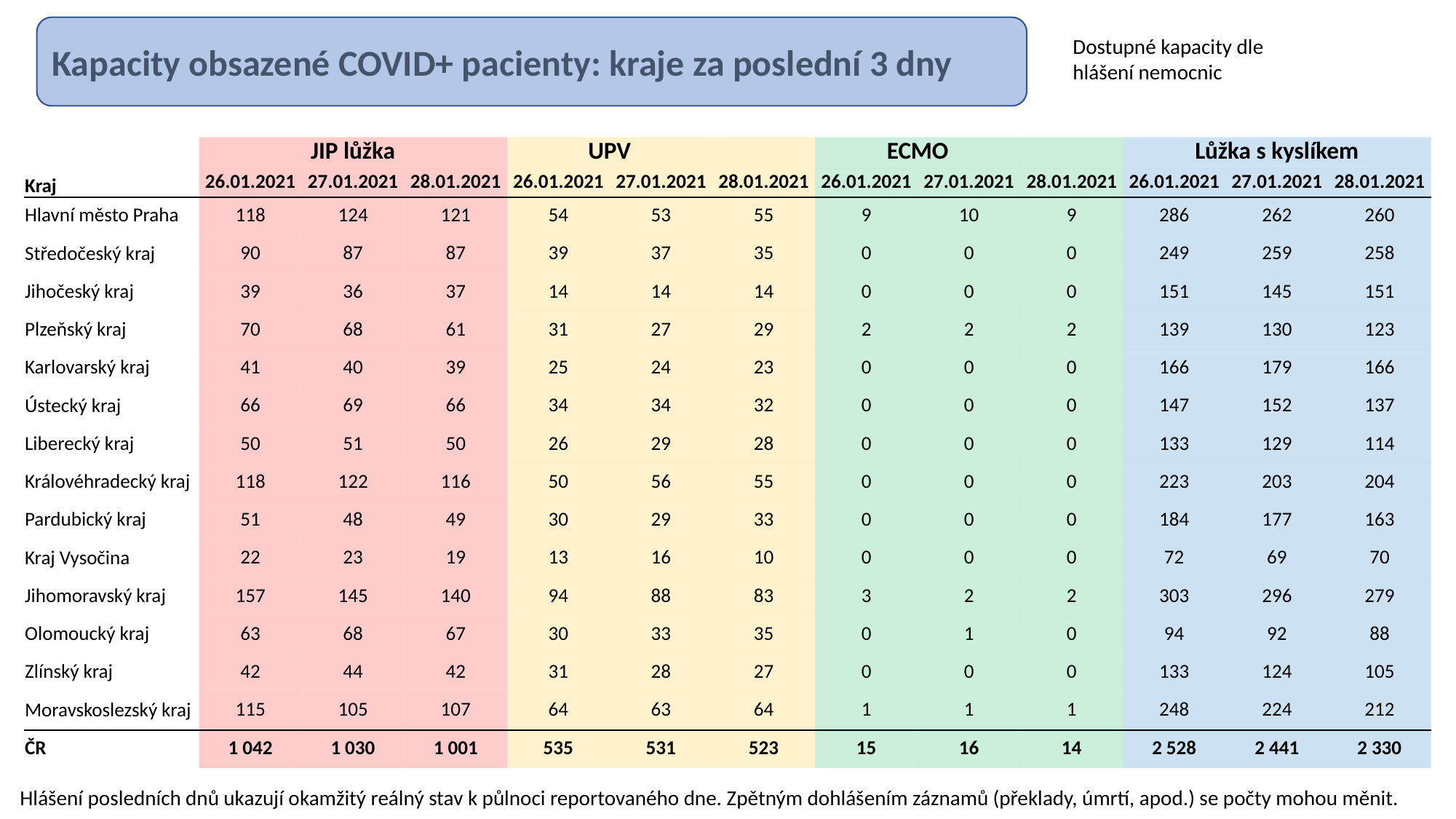

Kapacity obsazené COVID+ pacienty: kraje za poslední 3 dny
Dostupné kapacity dle hlášení nemocnic
|  | JIP lůžka |  |  | UPV |  |  | ECMO |  |  | Lůžka s kyslíkem |  |  |
| --- | --- | --- | --- | --- | --- | --- | --- | --- | --- | --- | --- | --- |
| Kraj | 26.01.2021 | 27.01.2021 | 28.01.2021 | 26.01.2021 | 27.01.2021 | 28.01.2021 | 26.01.2021 | 27.01.2021 | 28.01.2021 | 26.01.2021 | 27.01.2021 | 28.01.2021 |
| Hlavní město Praha | 118 | 124 | 121 | 54 | 53 | 55 | 9 | 10 | 9 | 286 | 262 | 260 |
| Středočeský kraj | 90 | 87 | 87 | 39 | 37 | 35 | 0 | 0 | 0 | 249 | 259 | 258 |
| Jihočeský kraj | 39 | 36 | 37 | 14 | 14 | 14 | 0 | 0 | 0 | 151 | 145 | 151 |
| Plzeňský kraj | 70 | 68 | 61 | 31 | 27 | 29 | 2 | 2 | 2 | 139 | 130 | 123 |
| Karlovarský kraj | 41 | 40 | 39 | 25 | 24 | 23 | 0 | 0 | 0 | 166 | 179 | 166 |
| Ústecký kraj | 66 | 69 | 66 | 34 | 34 | 32 | 0 | 0 | 0 | 147 | 152 | 137 |
| Liberecký kraj | 50 | 51 | 50 | 26 | 29 | 28 | 0 | 0 | 0 | 133 | 129 | 114 |
| Královéhradecký kraj | 118 | 122 | 116 | 50 | 56 | 55 | 0 | 0 | 0 | 223 | 203 | 204 |
| Pardubický kraj | 51 | 48 | 49 | 30 | 29 | 33 | 0 | 0 | 0 | 184 | 177 | 163 |
| Kraj Vysočina | 22 | 23 | 19 | 13 | 16 | 10 | 0 | 0 | 0 | 72 | 69 | 70 |
| Jihomoravský kraj | 157 | 145 | 140 | 94 | 88 | 83 | 3 | 2 | 2 | 303 | 296 | 279 |
| Olomoucký kraj | 63 | 68 | 67 | 30 | 33 | 35 | 0 | 1 | 0 | 94 | 92 | 88 |
| Zlínský kraj | 42 | 44 | 42 | 31 | 28 | 27 | 0 | 0 | 0 | 133 | 124 | 105 |
| Moravskoslezský kraj | 115 | 105 | 107 | 64 | 63 | 64 | 1 | 1 | 1 | 248 | 224 | 212 |
| ČR | 1 042 | 1 030 | 1 001 | 535 | 531 | 523 | 15 | 16 | 14 | 2 528 | 2 441 | 2 330 |
Hlášení posledních dnů ukazují okamžitý reálný stav k půlnoci reportovaného dne. Zpětným dohlášením záznamů (překlady, úmrtí, apod.) se počty mohou měnit.